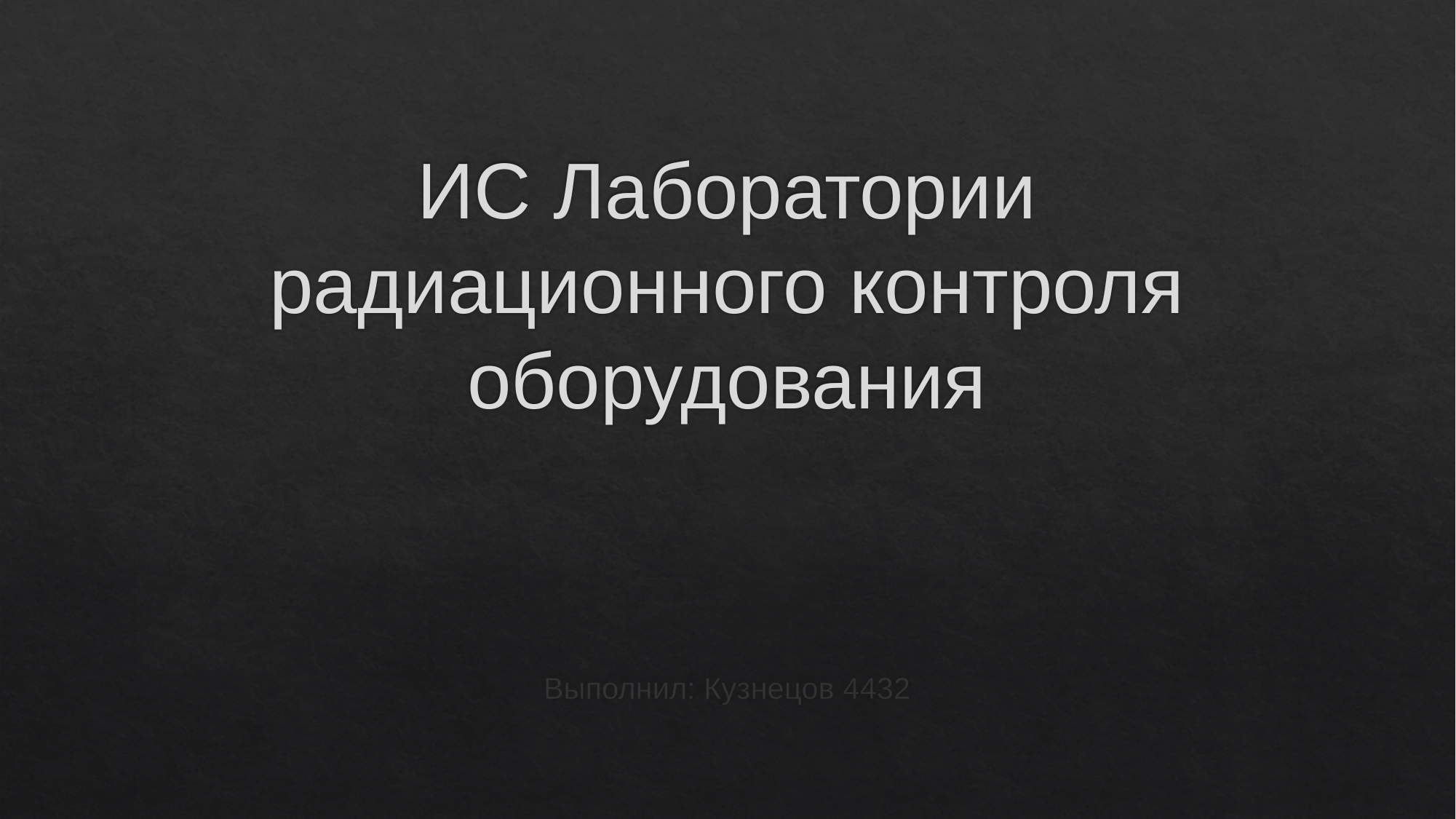

# ИС Лаборатории радиационного контроля оборудования

Выполнил: Кузнецов 4432